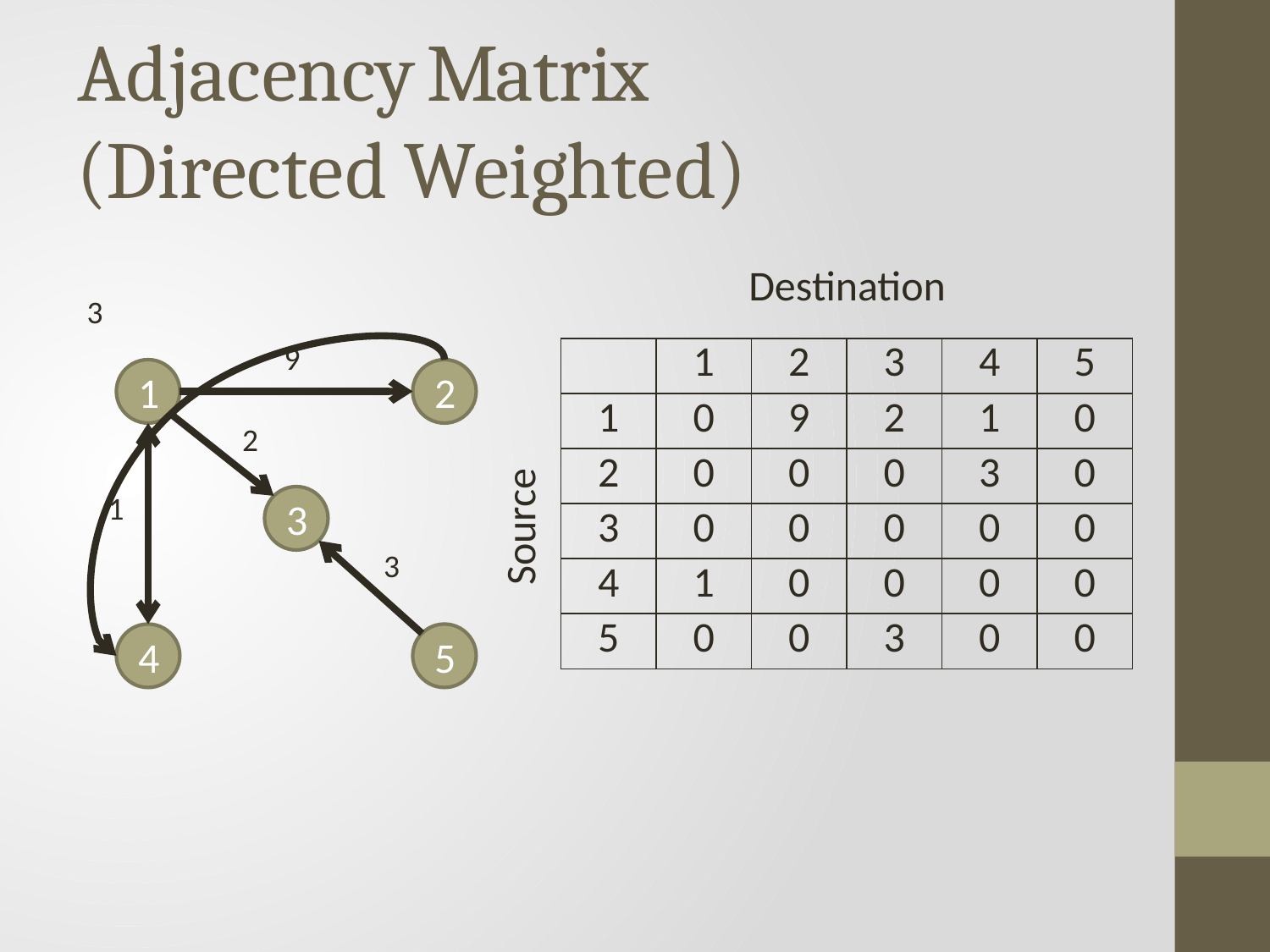

# Adjacency Matrix (Directed Weighted)
Destination
3
9
|  | 1 | 2 | 3 | 4 | 5 |
| --- | --- | --- | --- | --- | --- |
| 1 | 0 | 9 | 2 | 1 | 0 |
| 2 | 0 | 0 | 0 | 3 | 0 |
| 3 | 0 | 0 | 0 | 0 | 0 |
| 4 | 1 | 0 | 0 | 0 | 0 |
| 5 | 0 | 0 | 3 | 0 | 0 |
1
2
2
1
3
Source
3
4
5